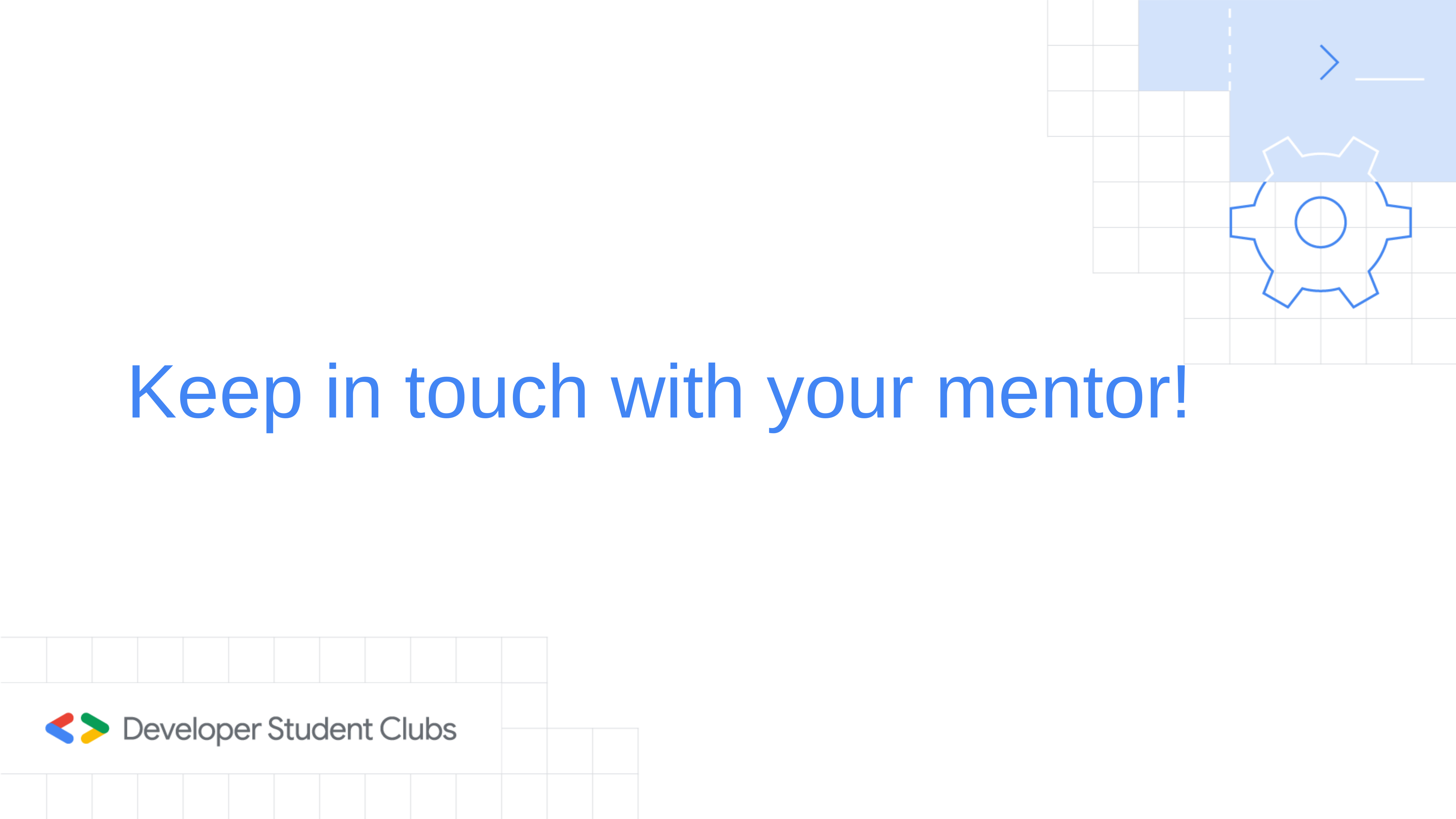

# Keep in touch with your mentor!